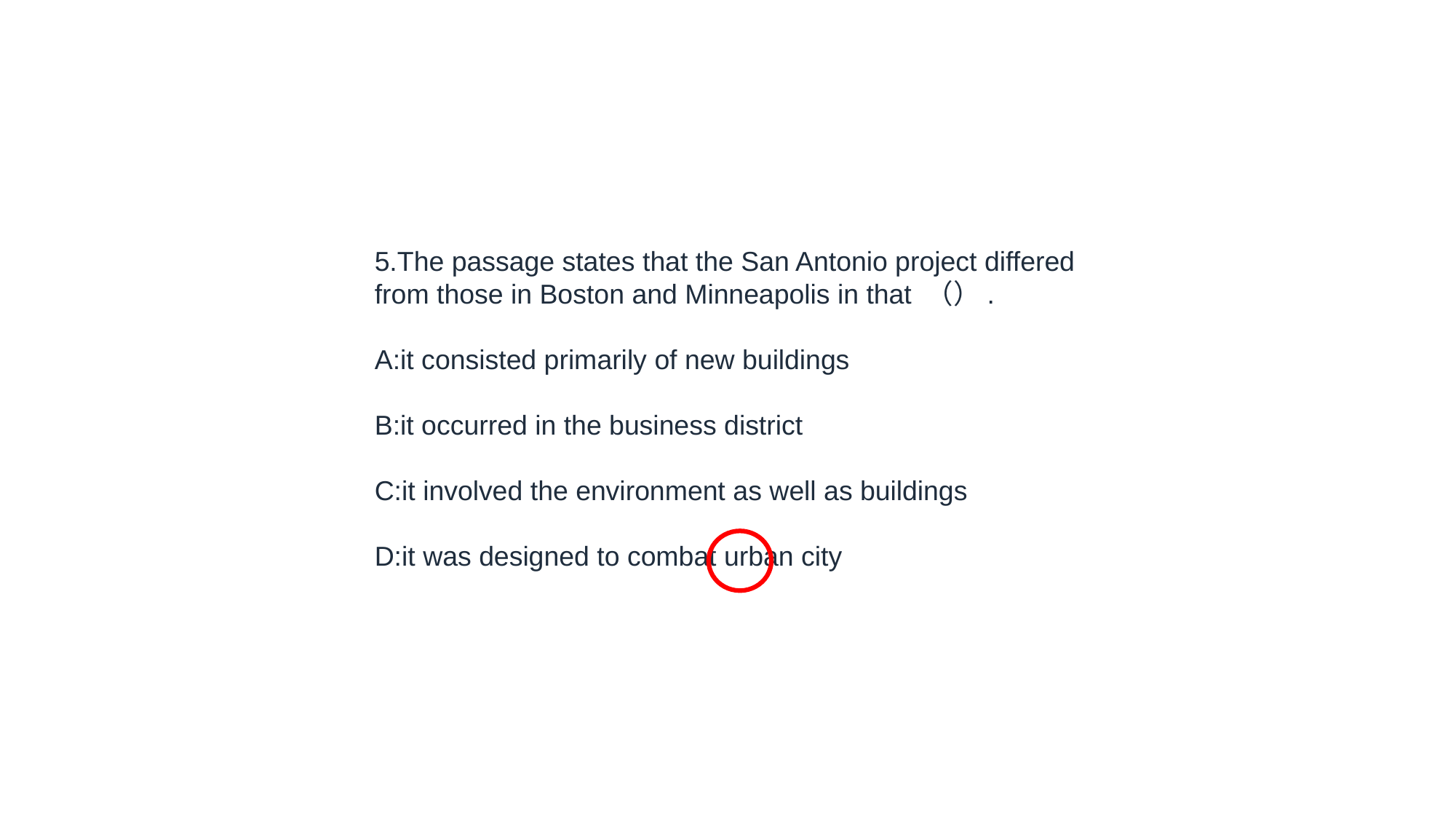

5.The passage states that the San Antonio project differed from those in Boston and Minneapolis in that （）.
A:it consisted primarily of new buildings
B:it occurred in the business district
C:it involved the environment as well as buildings
D:it was designed to combat urban city